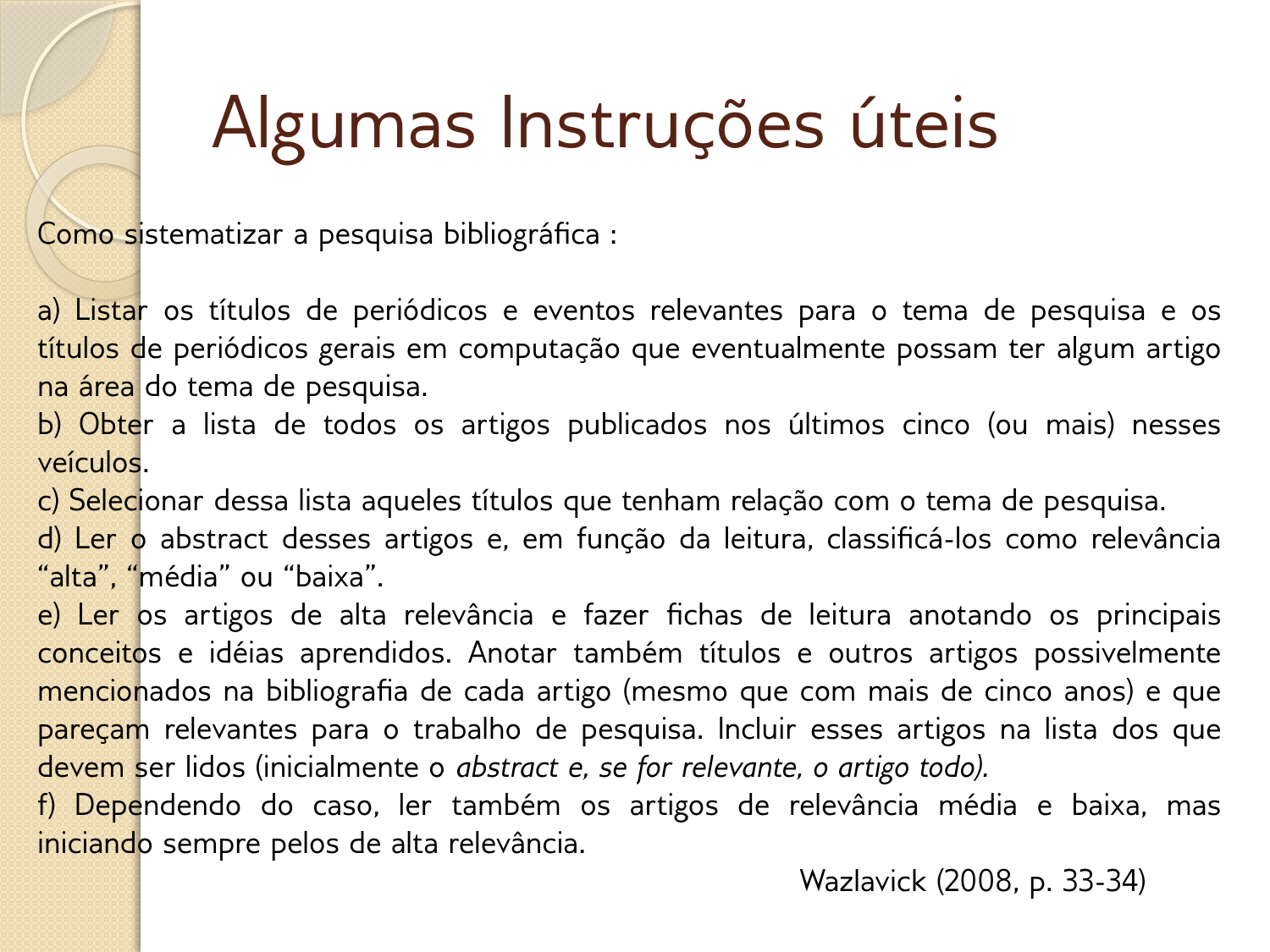

# Algumas Instruções úteis
Como sistematizar a pesquisa bibliográfica :

a) Listar os títulos de periódicos e eventos relevantes para o tema de pesquisa e os títulos de periódicos gerais em computação que eventualmente possam ter algum artigo na área do tema de pesquisa.
b) Obter a lista de todos os artigos publicados nos últimos cinco (ou mais) nesses veículos.
c) Selecionar dessa lista aqueles títulos que tenham relação com o tema de pesquisa.
d) Ler o abstract desses artigos e, em função da leitura, classificá-los como relevância “alta”, “média” ou “baixa”.
e) Ler os artigos de alta relevância e fazer fichas de leitura anotando os principais conceitos e idéias aprendidos. Anotar também títulos e outros artigos possivelmente mencionados na bibliografia de cada artigo (mesmo que com mais de cinco anos) e que pareçam relevantes para o trabalho de pesquisa. Incluir esses artigos na lista dos que devem ser lidos (inicialmente o abstract e, se for relevante, o artigo todo).
f) Dependendo do caso, ler também os artigos de relevância média e baixa, mas iniciando sempre pelos de alta relevância.
						Wazlavick (2008, p. 33-34)